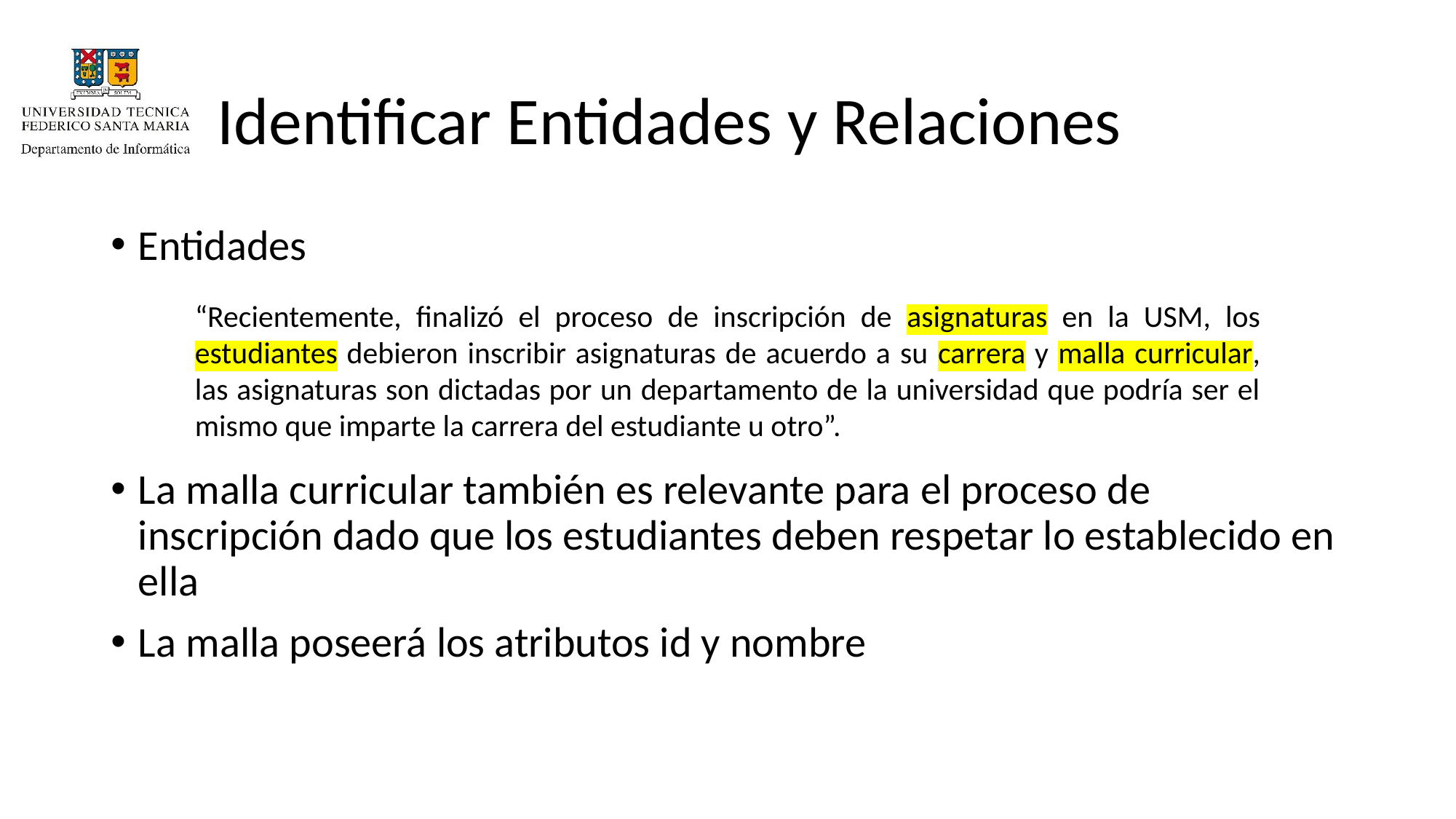

# Identificar Entidades y Relaciones
Entidades

La malla curricular también es relevante para el proceso de inscripción dado que los estudiantes deben respetar lo establecido en ella
La malla poseerá los atributos id y nombre
“Recientemente, finalizó el proceso de inscripción de asignaturas en la USM, los estudiantes debieron inscribir asignaturas de acuerdo a su carrera y malla curricular, las asignaturas son dictadas por un departamento de la universidad que podría ser el mismo que imparte la carrera del estudiante u otro”.